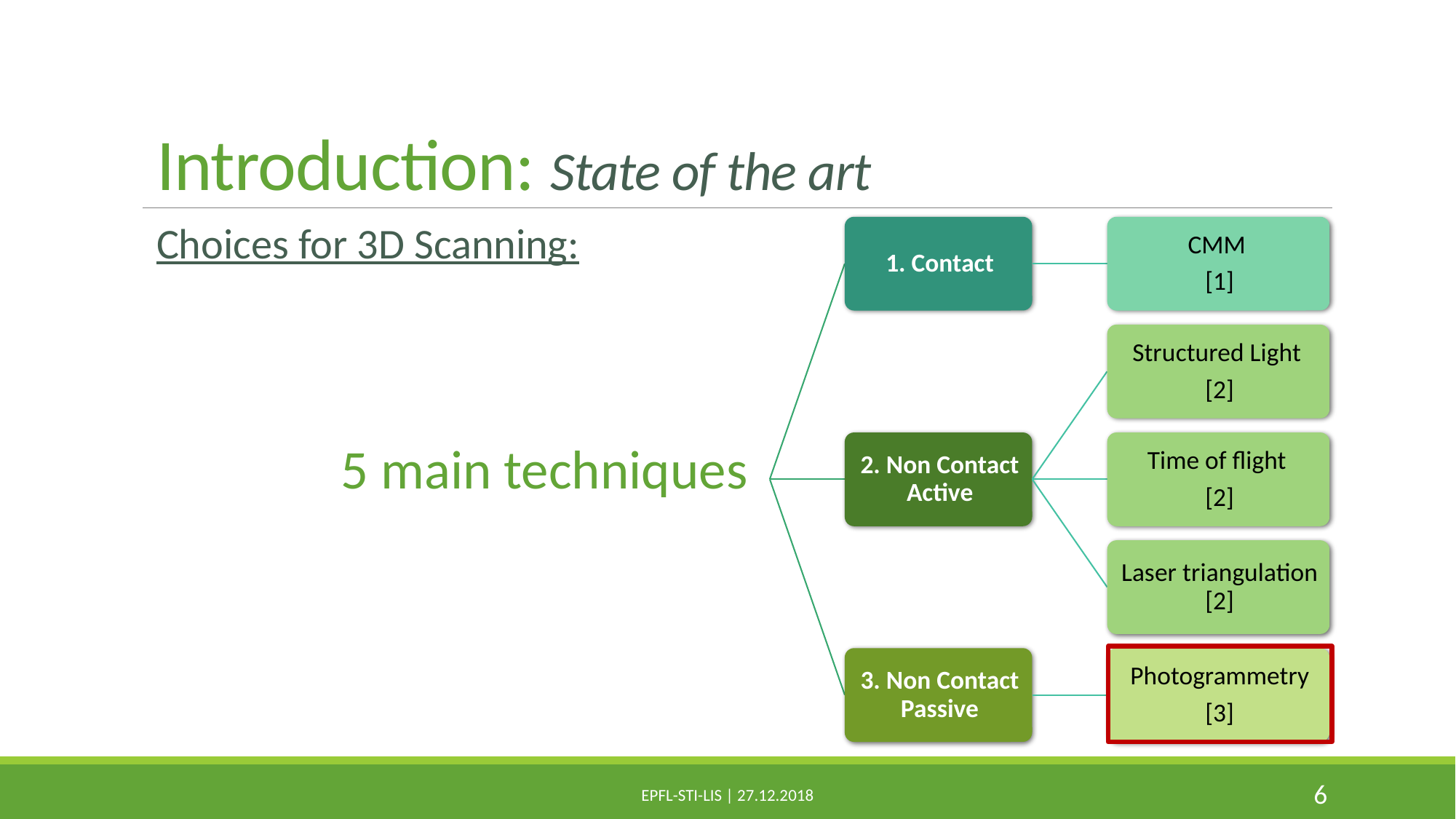

# Introduction: State of the art
Choices for 3D Scanning:

1. Contact

CMM
[1]

2. Non Contact Active

Structured Light
[2]

Time of flight
[2]

Laser triangulation [2]

3. Non Contact Passive

Photogrammetry
[3]
5 main techniques

6
EPFL-STI-LIS | 27.12.2018